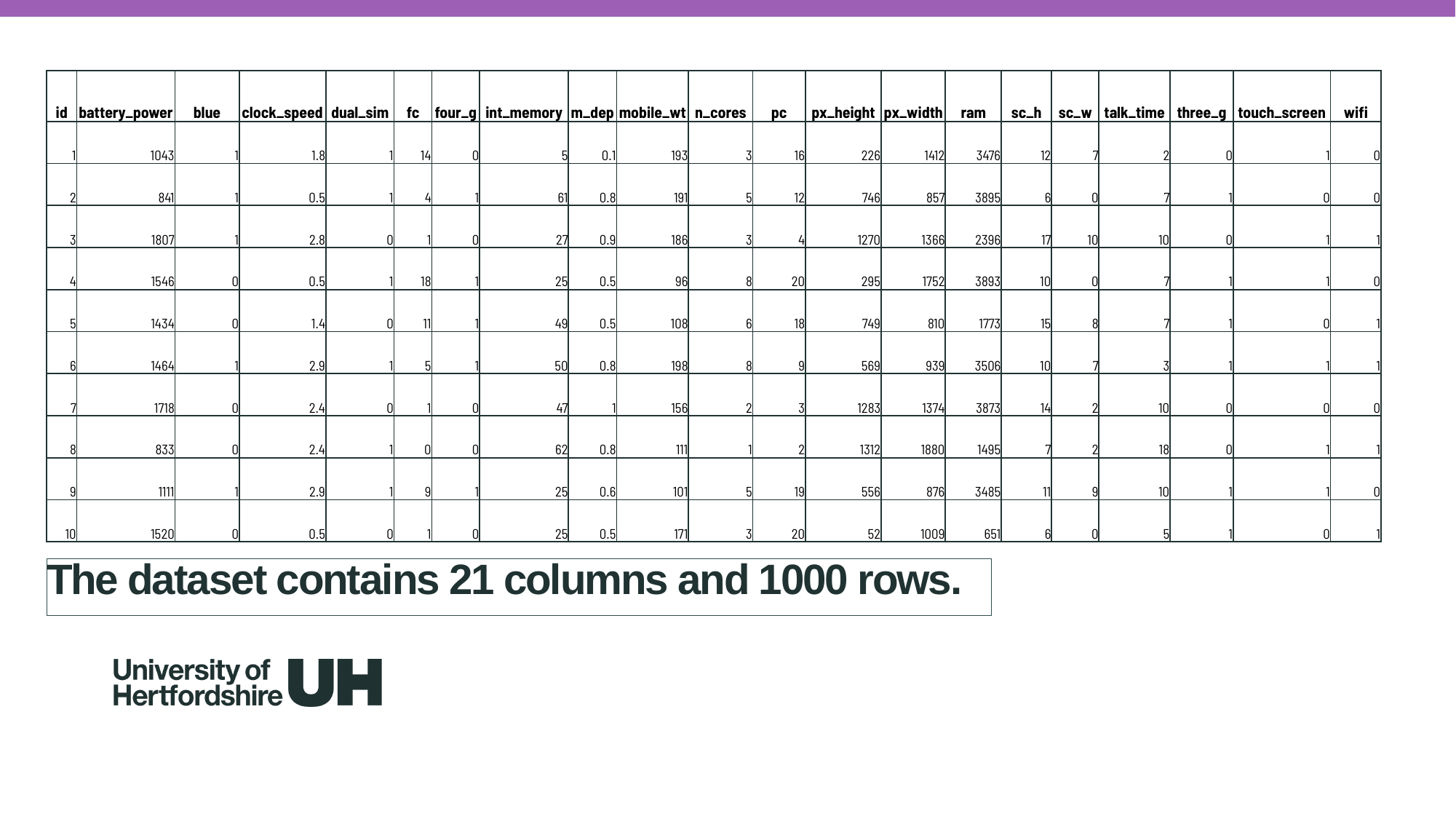

| id | battery\_power | blue | clock\_speed | dual\_sim | fc | four\_g | int\_memory | m\_dep | mobile\_wt | n\_cores | pc | px\_height | px\_width | ram | sc\_h | sc\_w | talk\_time | three\_g | touch\_screen | wifi |
| --- | --- | --- | --- | --- | --- | --- | --- | --- | --- | --- | --- | --- | --- | --- | --- | --- | --- | --- | --- | --- |
| 1 | 1043 | 1 | 1.8 | 1 | 14 | 0 | 5 | 0.1 | 193 | 3 | 16 | 226 | 1412 | 3476 | 12 | 7 | 2 | 0 | 1 | 0 |
| 2 | 841 | 1 | 0.5 | 1 | 4 | 1 | 61 | 0.8 | 191 | 5 | 12 | 746 | 857 | 3895 | 6 | 0 | 7 | 1 | 0 | 0 |
| 3 | 1807 | 1 | 2.8 | 0 | 1 | 0 | 27 | 0.9 | 186 | 3 | 4 | 1270 | 1366 | 2396 | 17 | 10 | 10 | 0 | 1 | 1 |
| 4 | 1546 | 0 | 0.5 | 1 | 18 | 1 | 25 | 0.5 | 96 | 8 | 20 | 295 | 1752 | 3893 | 10 | 0 | 7 | 1 | 1 | 0 |
| 5 | 1434 | 0 | 1.4 | 0 | 11 | 1 | 49 | 0.5 | 108 | 6 | 18 | 749 | 810 | 1773 | 15 | 8 | 7 | 1 | 0 | 1 |
| 6 | 1464 | 1 | 2.9 | 1 | 5 | 1 | 50 | 0.8 | 198 | 8 | 9 | 569 | 939 | 3506 | 10 | 7 | 3 | 1 | 1 | 1 |
| 7 | 1718 | 0 | 2.4 | 0 | 1 | 0 | 47 | 1 | 156 | 2 | 3 | 1283 | 1374 | 3873 | 14 | 2 | 10 | 0 | 0 | 0 |
| 8 | 833 | 0 | 2.4 | 1 | 0 | 0 | 62 | 0.8 | 111 | 1 | 2 | 1312 | 1880 | 1495 | 7 | 2 | 18 | 0 | 1 | 1 |
| 9 | 1111 | 1 | 2.9 | 1 | 9 | 1 | 25 | 0.6 | 101 | 5 | 19 | 556 | 876 | 3485 | 11 | 9 | 10 | 1 | 1 | 0 |
| 10 | 1520 | 0 | 0.5 | 0 | 1 | 0 | 25 | 0.5 | 171 | 3 | 20 | 52 | 1009 | 651 | 6 | 0 | 5 | 1 | 0 | 1 |
The dataset contains 21 columns and 1000 rows.